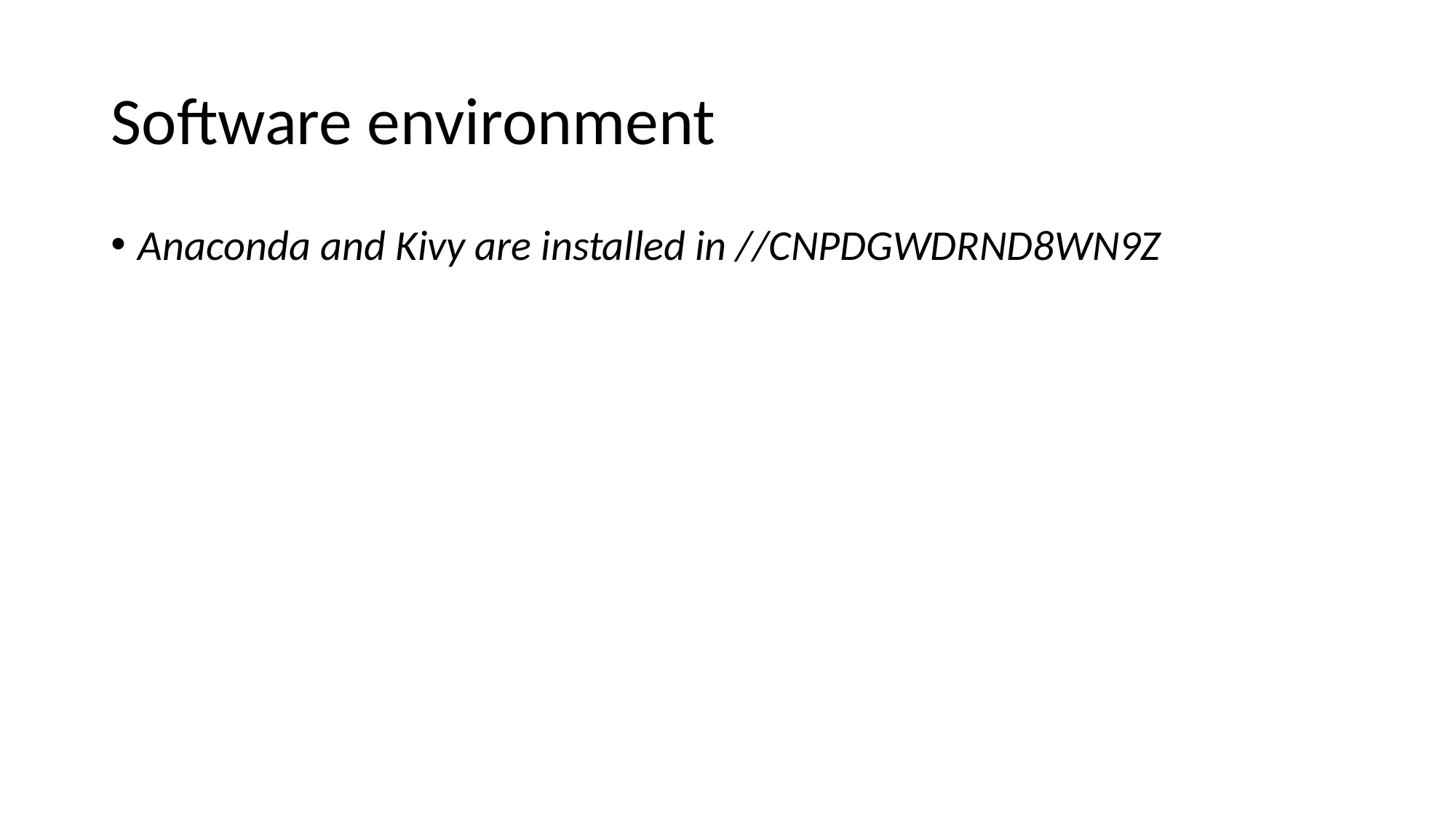

# Software environment
Anaconda and Kivy are installed in //CNPDGWDRND8WN9Z